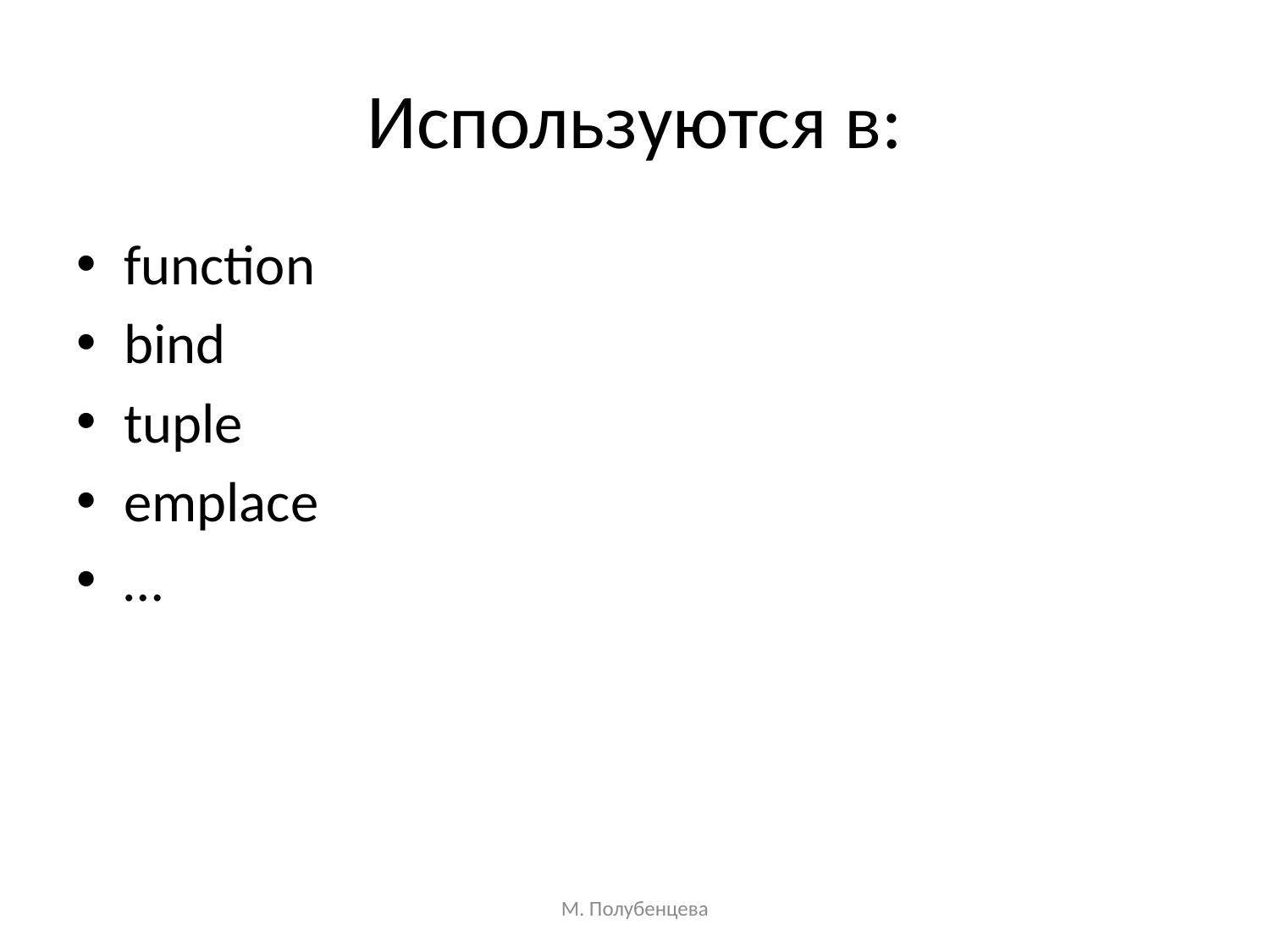

# Используются в:
function
bind
tuple
emplace
…

М. Полубенцева